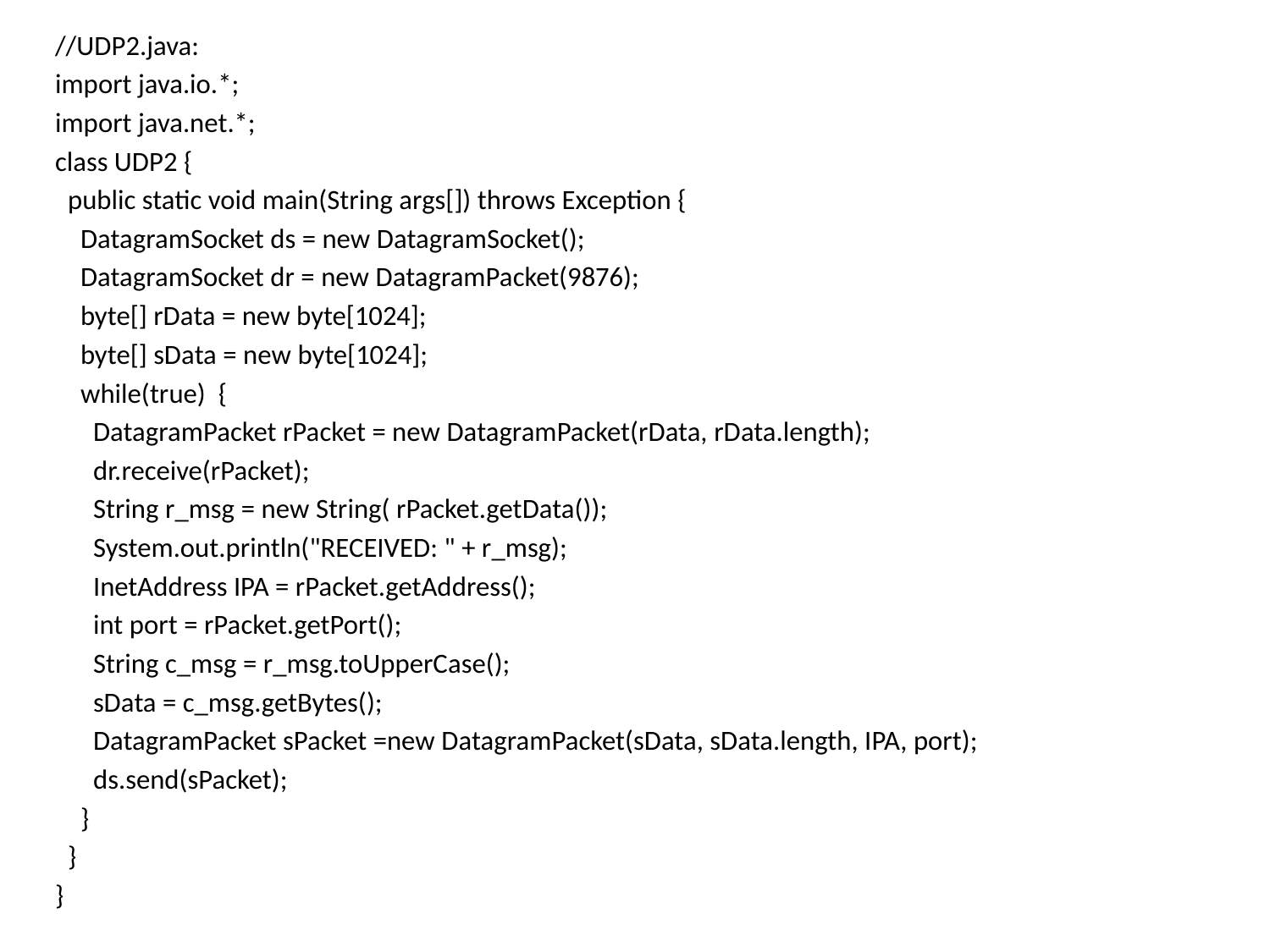

//UDP2.java:
import java.io.*;
import java.net.*;
class UDP2 {
  public static void main(String args[]) throws Exception {
    DatagramSocket ds = new DatagramSocket();
    DatagramSocket dr = new DatagramPacket(9876);
    byte[] rData = new byte[1024];
    byte[] sData = new byte[1024];
    while(true)  {
      DatagramPacket rPacket = new DatagramPacket(rData, rData.length);
      dr.receive(rPacket);
      String r_msg = new String( rPacket.getData());
      System.out.println("RECEIVED: " + r_msg);
      InetAddress IPA = rPacket.getAddress();
      int port = rPacket.getPort();
      String c_msg = r_msg.toUpperCase();
      sData = c_msg.getBytes();
      DatagramPacket sPacket =new DatagramPacket(sData, sData.length, IPA, port);
      ds.send(sPacket);
    }
  }
}